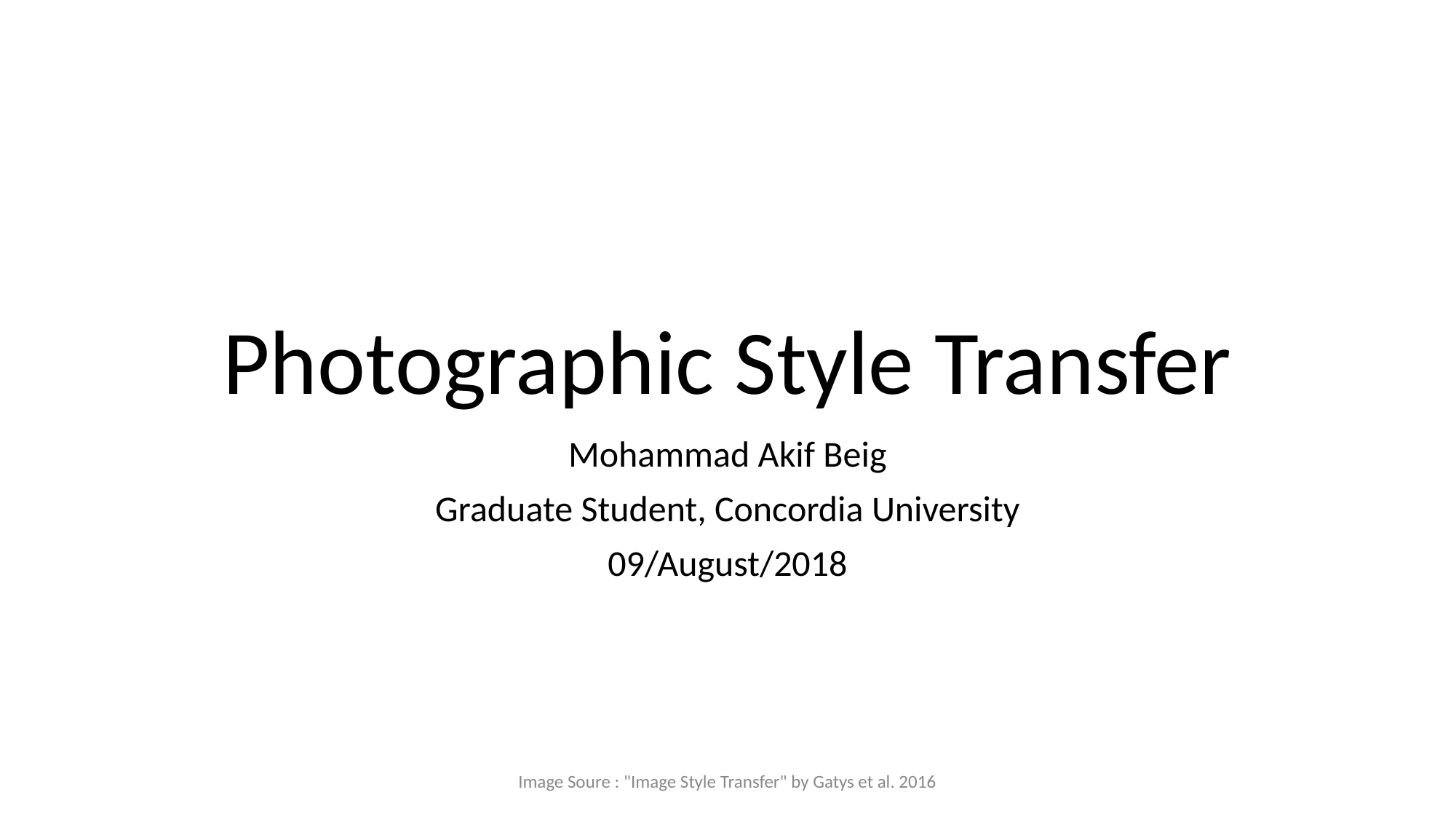

# Photographic Style Transfer
Mohammad Akif Beig
Graduate Student, Concordia University
09/August/2018
Image Soure : "Image Style Transfer" by Gatys et al. 2016